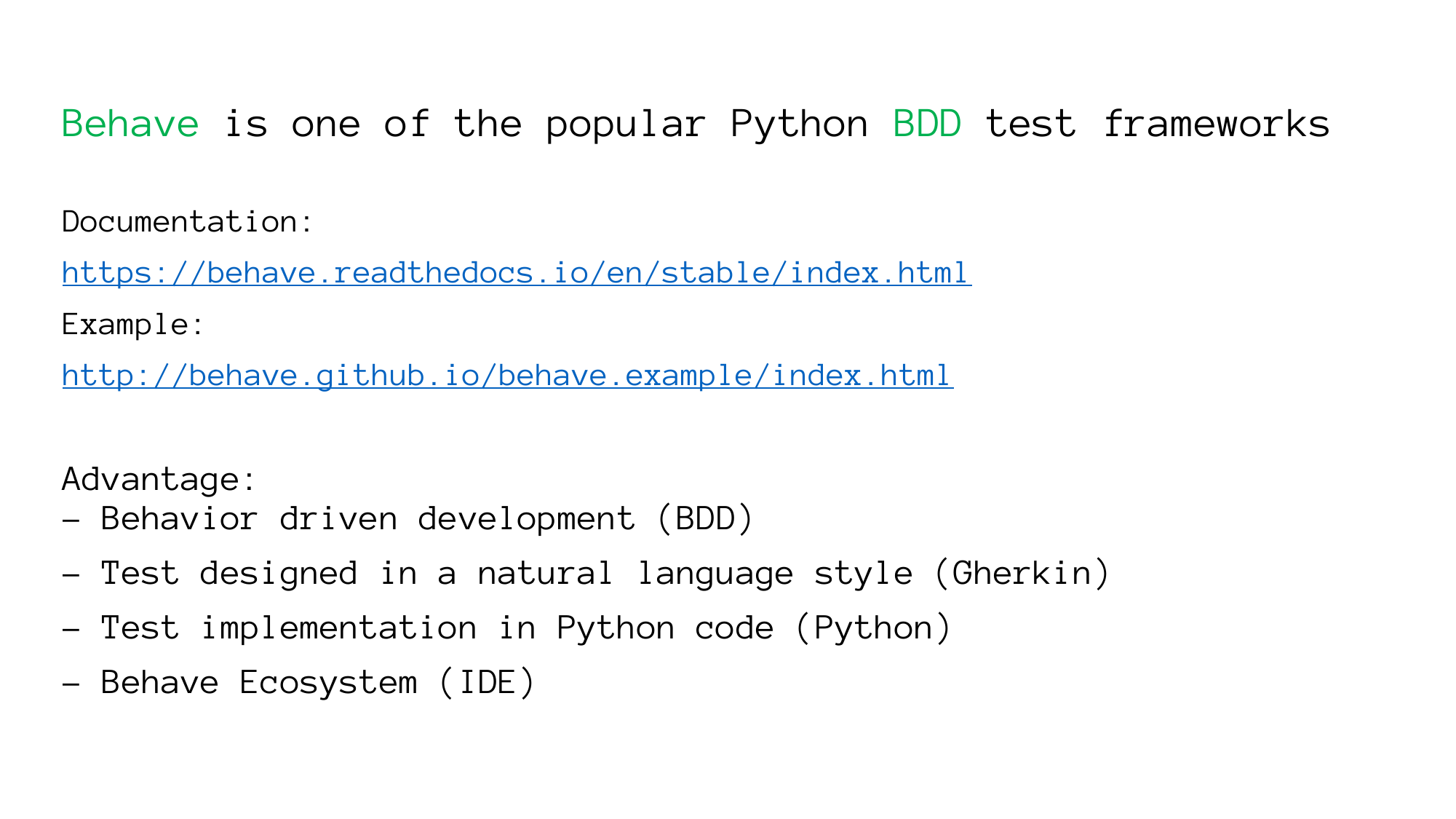

# Behave is one of the popular Python BDD test frameworks
Documentation:
https://behave.readthedocs.io/en/stable/index.html
Example:
http://behave.github.io/behave.example/index.html

Advantage:
- Behavior driven development (BDD)
- Test designed in a natural language style (Gherkin)
- Test implementation in Python code (Python)
- Behave Ecosystem (IDE)